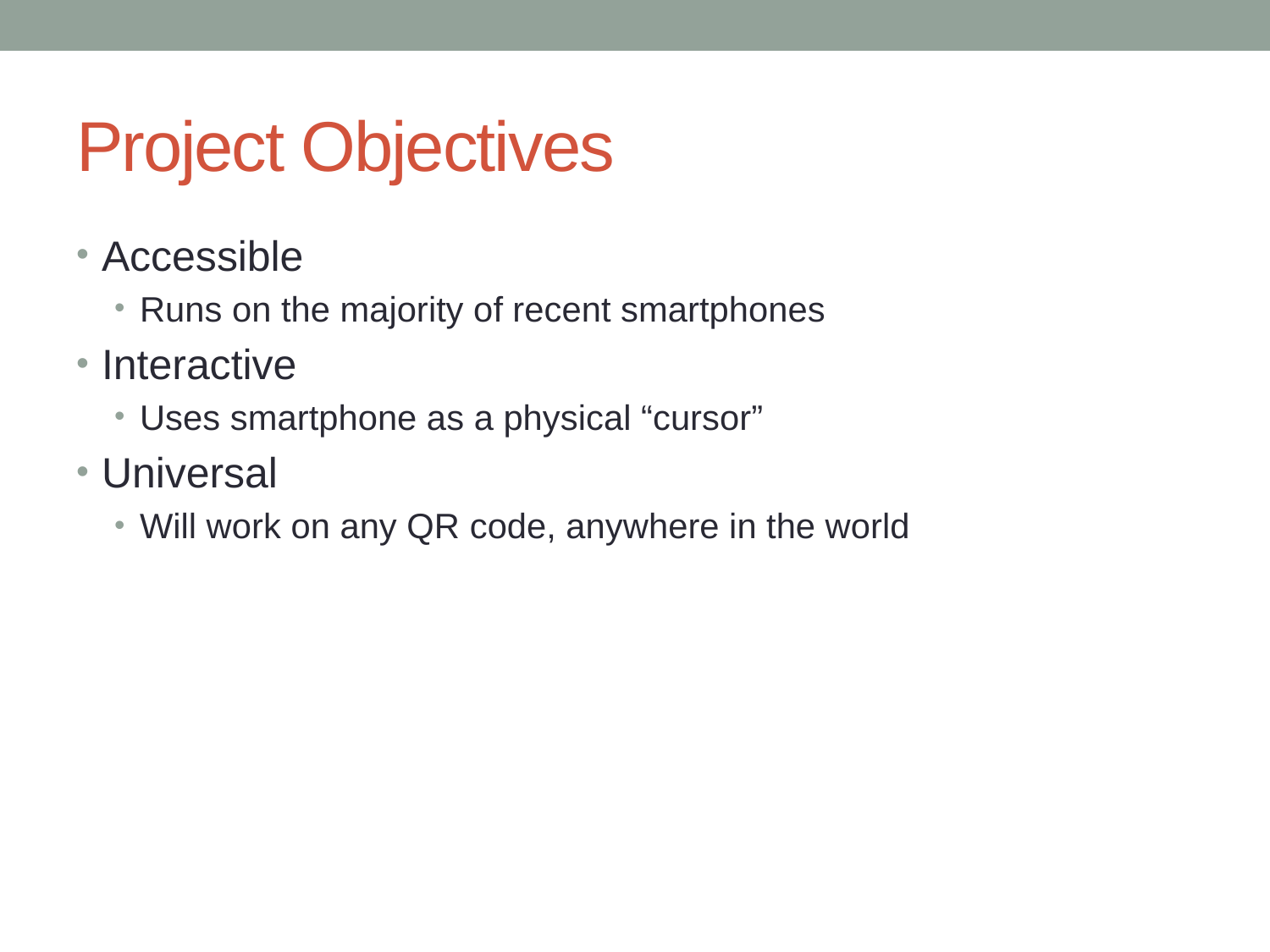

# Project Objectives
Accessible
Runs on the majority of recent smartphones
Interactive
Uses smartphone as a physical “cursor”
Universal
Will work on any QR code, anywhere in the world